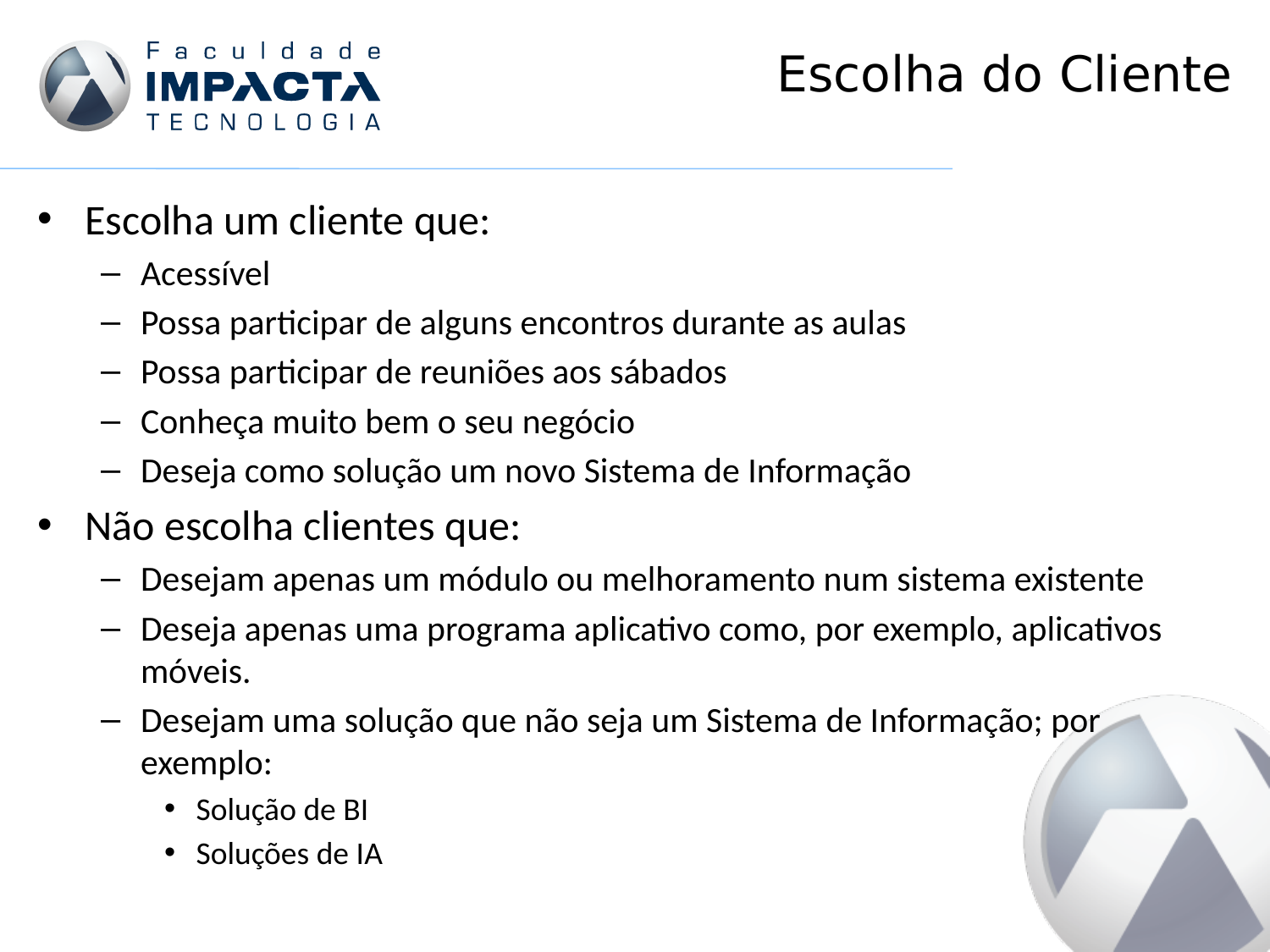

# Escolha do Cliente
Escolha um cliente que:
Acessível
Possa participar de alguns encontros durante as aulas
Possa participar de reuniões aos sábados
Conheça muito bem o seu negócio
Deseja como solução um novo Sistema de Informação
Não escolha clientes que:
Desejam apenas um módulo ou melhoramento num sistema existente
Deseja apenas uma programa aplicativo como, por exemplo, aplicativos móveis.
Desejam uma solução que não seja um Sistema de Informação; por exemplo:
Solução de BI
Soluções de IA